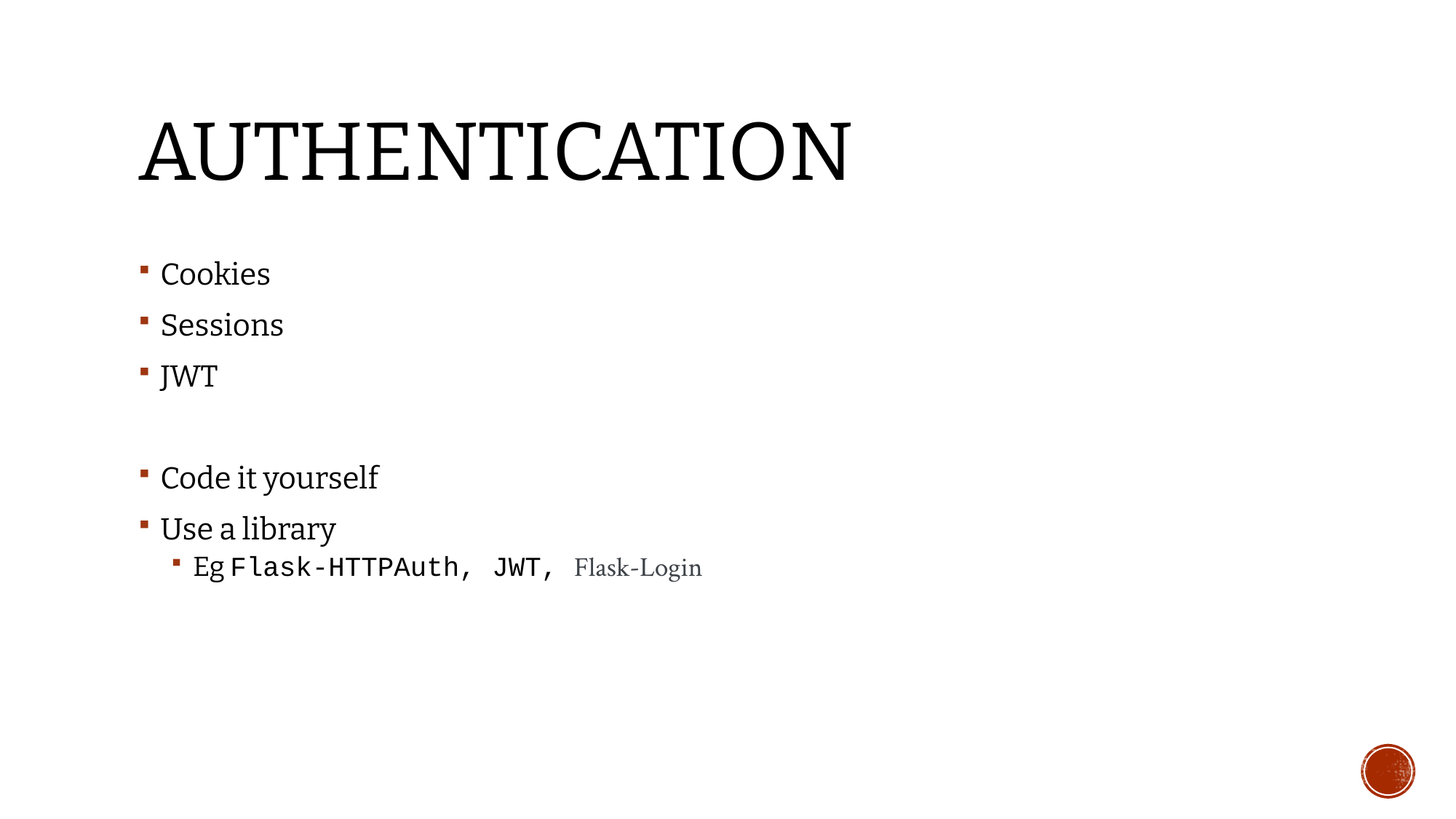

# Authentication
Cookies
Sessions
JWT

Code it yourself
Use a library
Eg Flask-HTTPAuth, JWT, Flask-Login